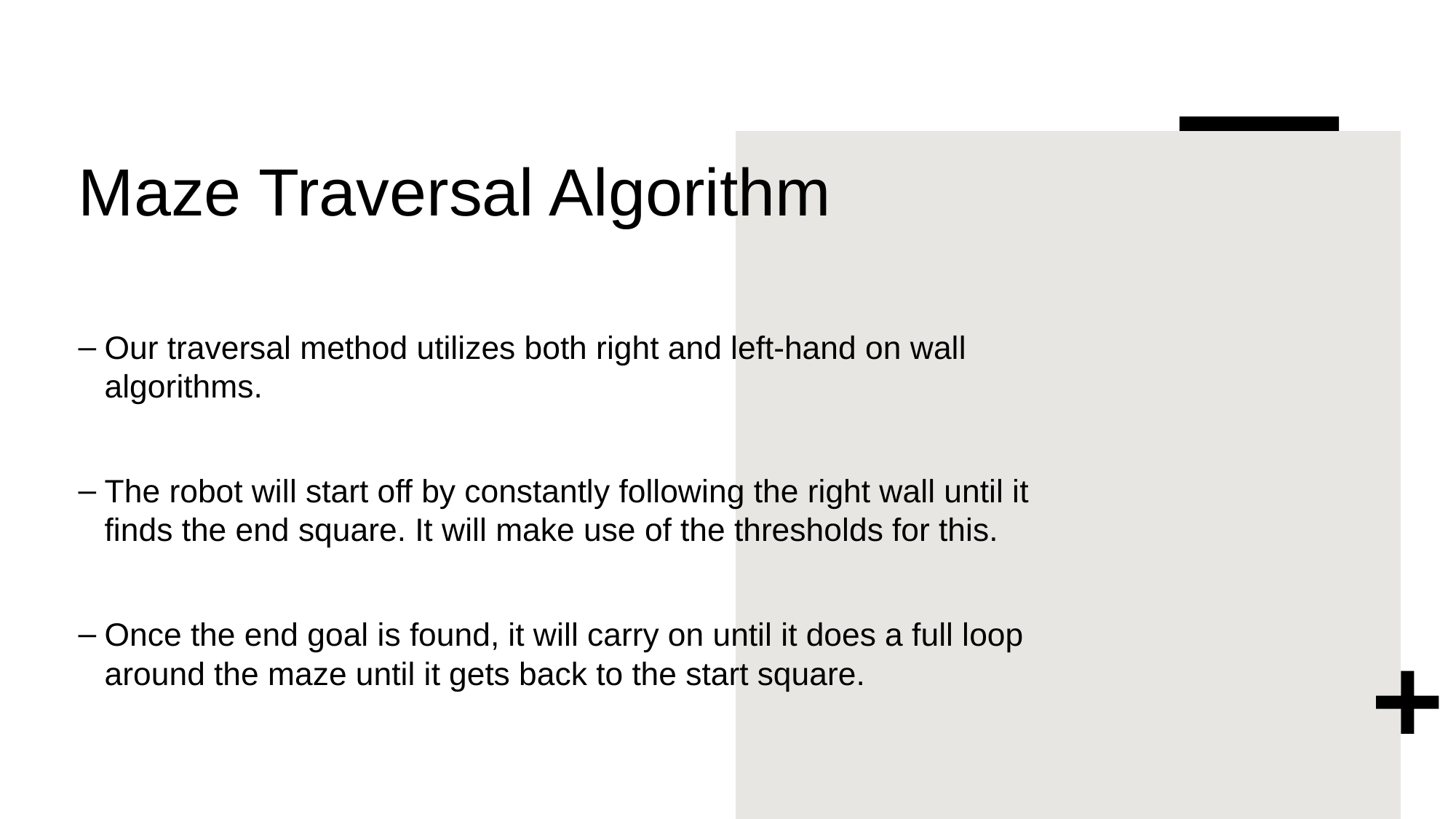

# Maze Traversal Algorithm
Our traversal method utilizes both right and left-hand on wall algorithms.

The robot will start off by constantly following the right wall until it finds the end square. It will make use of the thresholds for this.

Once the end goal is found, it will carry on until it does a full loop around the maze until it gets back to the start square.